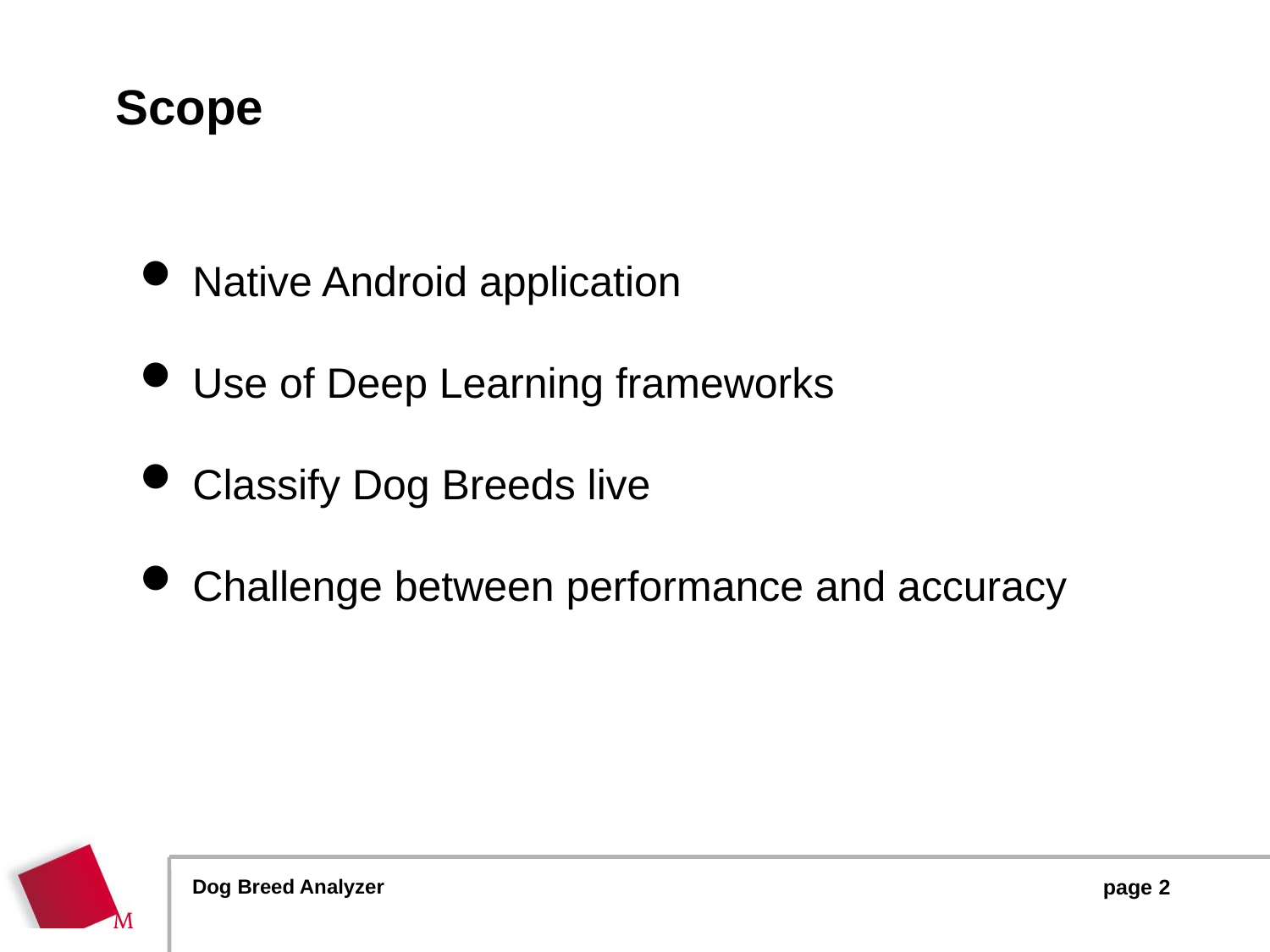

Scope
Native Android application
Use of Deep Learning frameworks
Classify Dog Breeds live
Challenge between performance and accuracy